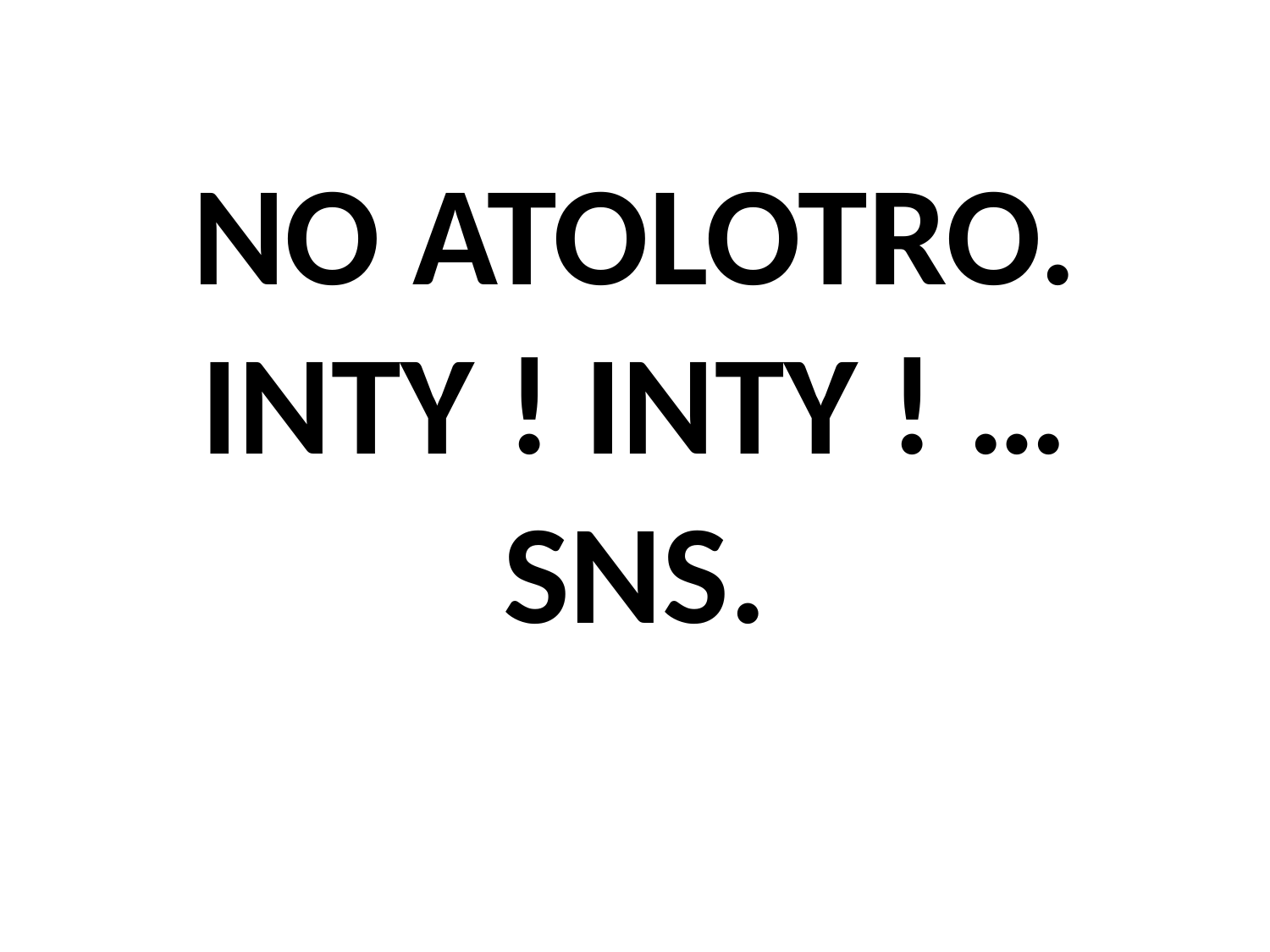

# NO ATOLOTRO. INTY ! INTY ! …SNS.